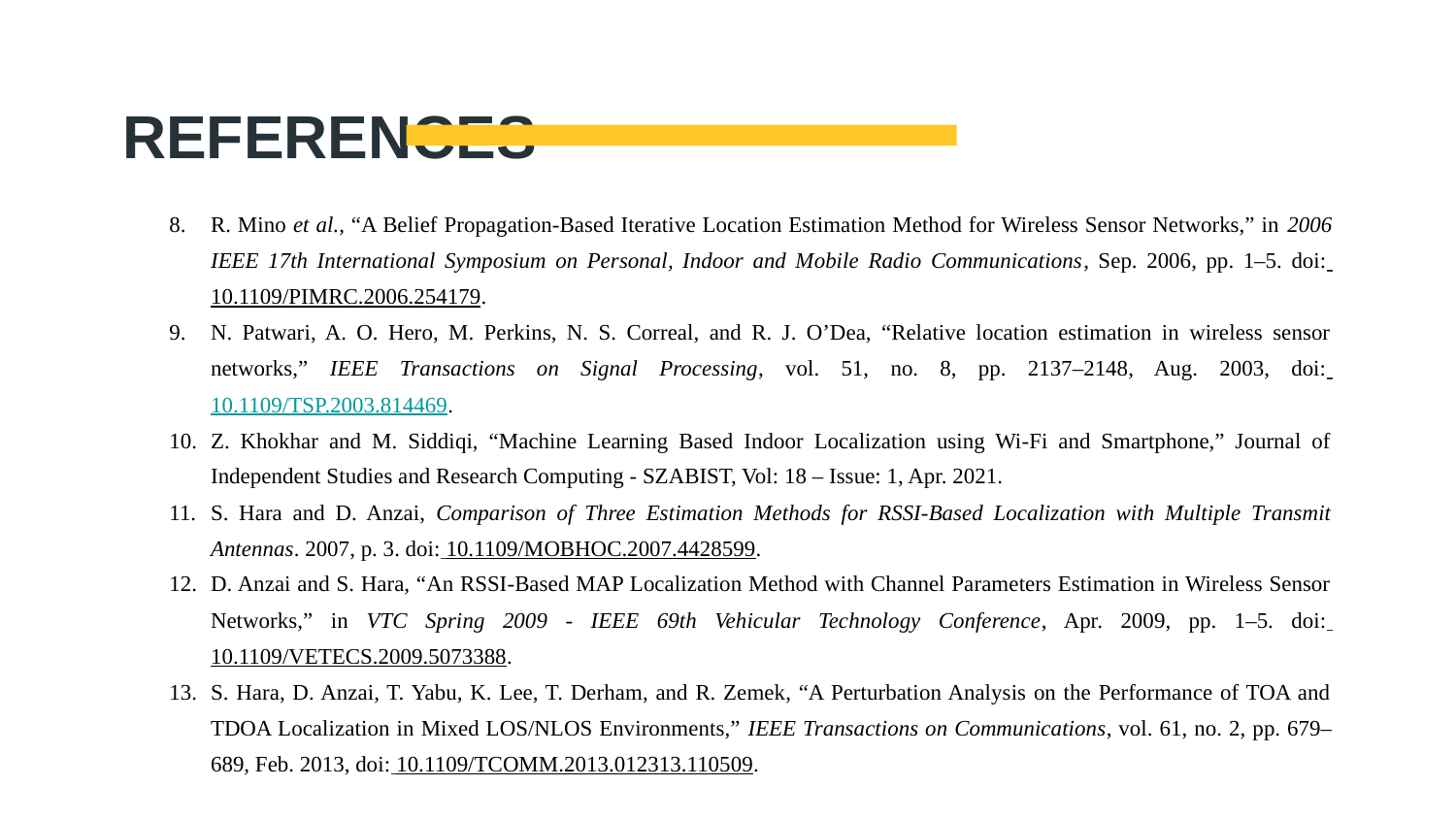

# REFERENCES

R. Mino et al., “A Belief Propagation-Based Iterative Location Estimation Method for Wireless Sensor Networks,” in 2006 IEEE 17th International Symposium on Personal, Indoor and Mobile Radio Communications, Sep. 2006, pp. 1–5. doi: 10.1109/PIMRC.2006.254179.
N. Patwari, A. O. Hero, M. Perkins, N. S. Correal, and R. J. O’Dea, “Relative location estimation in wireless sensor networks,” IEEE Transactions on Signal Processing, vol. 51, no. 8, pp. 2137–2148, Aug. 2003, doi: 10.1109/TSP.2003.814469.
Z. Khokhar and M. Siddiqi, “Machine Learning Based Indoor Localization using Wi-Fi and Smartphone,” Journal of Independent Studies and Research Computing - SZABIST, Vol: 18 – Issue: 1, Apr. 2021.
S. Hara and D. Anzai, Comparison of Three Estimation Methods for RSSI-Based Localization with Multiple Transmit Antennas. 2007, p. 3. doi: 10.1109/MOBHOC.2007.4428599.
D. Anzai and S. Hara, “An RSSI-Based MAP Localization Method with Channel Parameters Estimation in Wireless Sensor Networks,” in VTC Spring 2009 - IEEE 69th Vehicular Technology Conference, Apr. 2009, pp. 1–5. doi: 10.1109/VETECS.2009.5073388.
S. Hara, D. Anzai, T. Yabu, K. Lee, T. Derham, and R. Zemek, “A Perturbation Analysis on the Performance of TOA and TDOA Localization in Mixed LOS/NLOS Environments,” IEEE Transactions on Communications, vol. 61, no. 2, pp. 679–689, Feb. 2013, doi: 10.1109/TCOMM.2013.012313.110509.